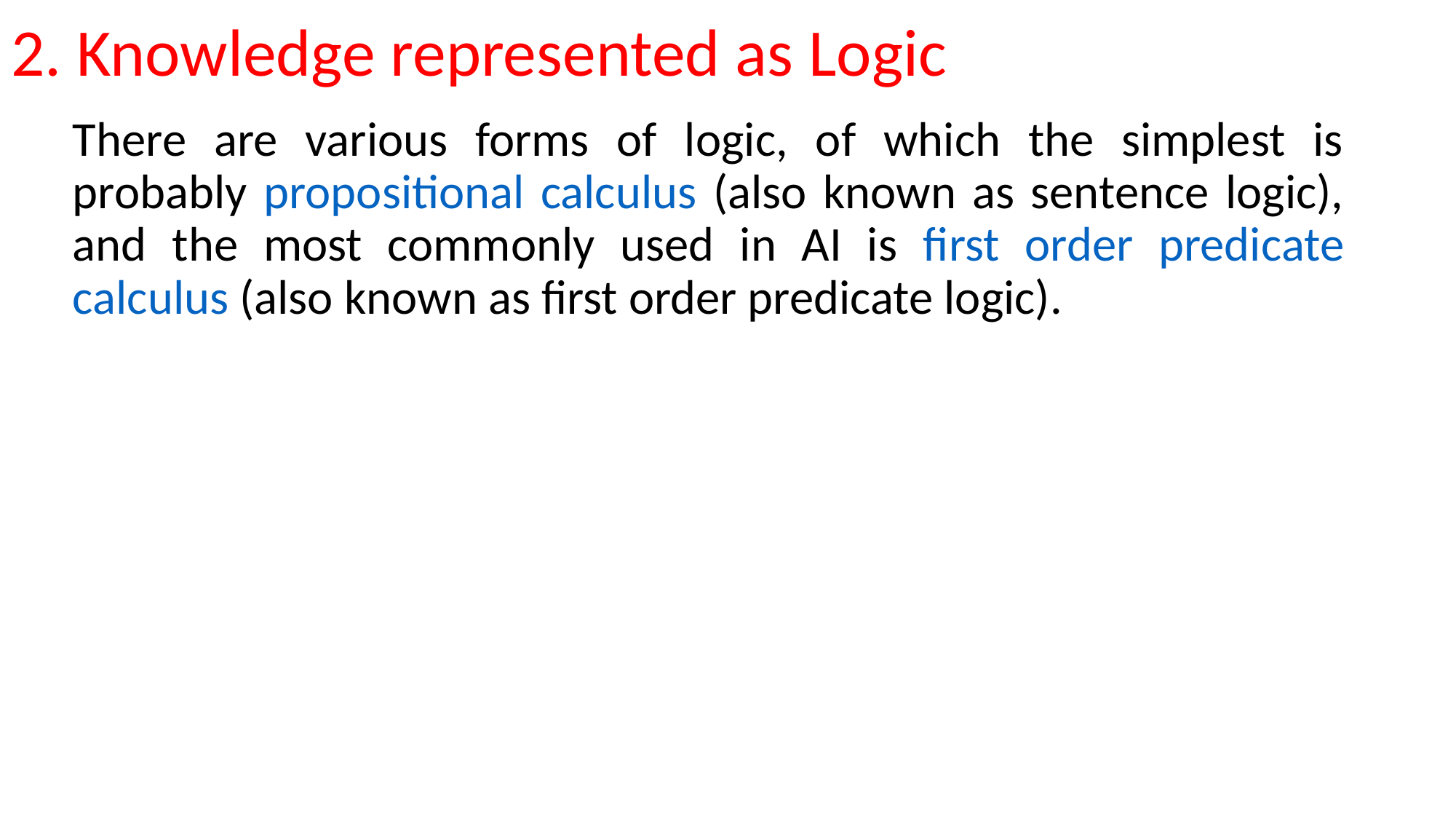

# 2. Knowledge represented as Logic
There are various forms of logic, of which the simplest is probably propositional calculus (also known as sentence logic), and the most commonly used in AI is first order predicate calculus (also known as first order predicate logic).